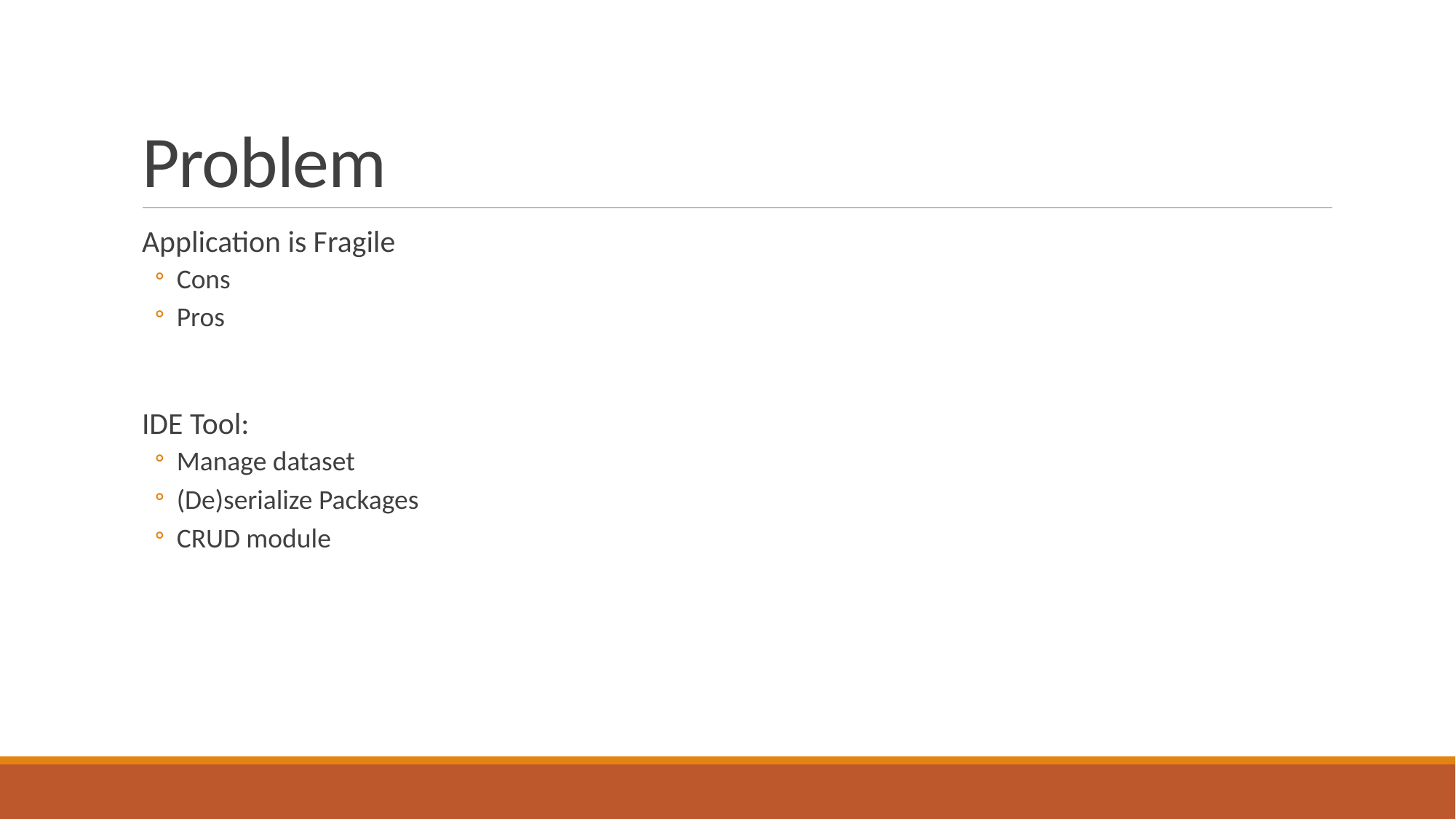

# Problem
Application is Fragile
Cons
Pros

IDE Tool:
Manage dataset
(De)serialize Packages
CRUD module